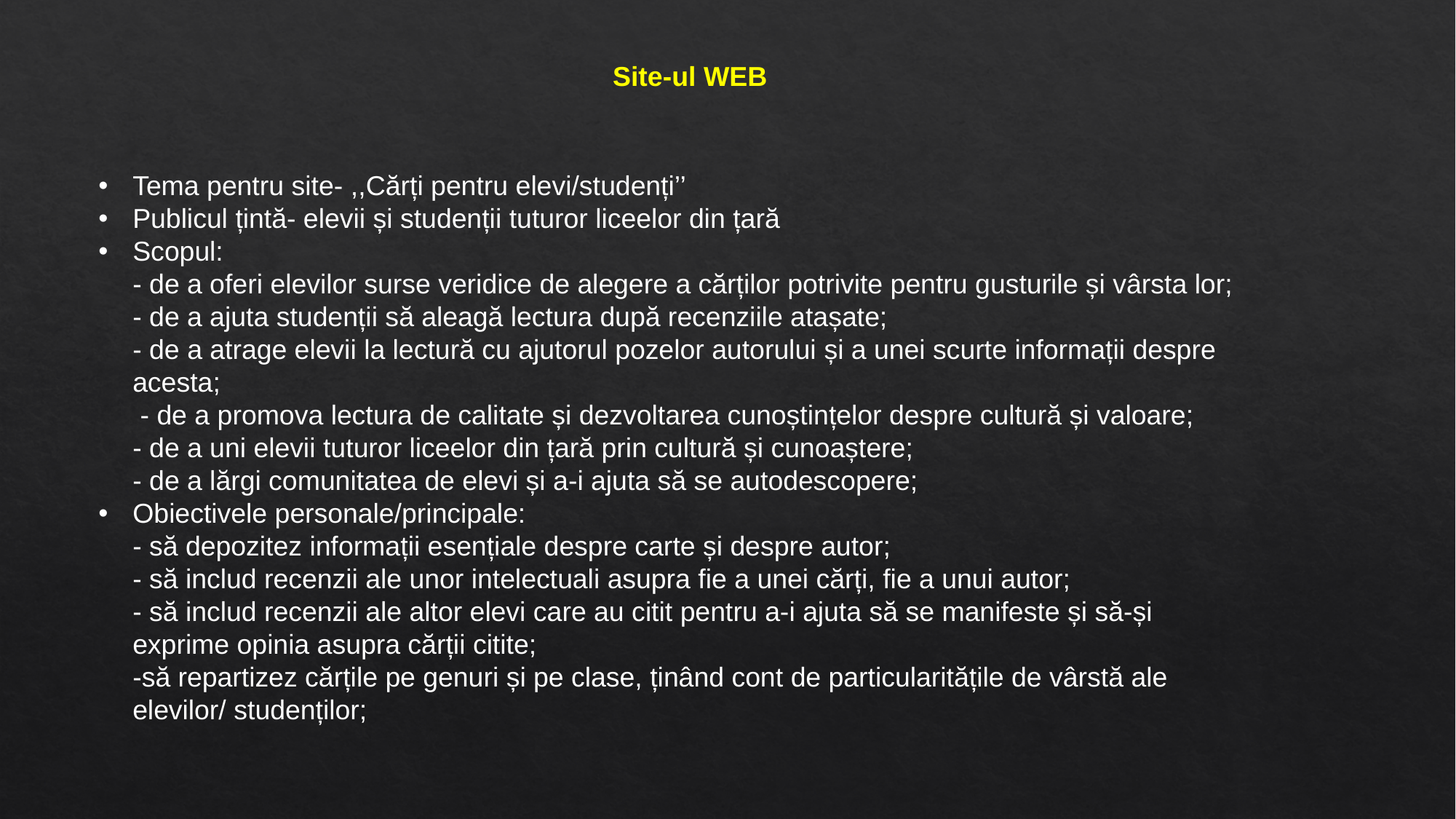

Site-ul WEB
Tema pentru site- ,,Cărți pentru elevi/studenți’’
Publicul țintă- elevii și studenții tuturor liceelor din țară
Scopul:
- de a oferi elevilor surse veridice de alegere a cărților potrivite pentru gusturile și vârsta lor;
- de a ajuta studenții să aleagă lectura după recenziile atașate;
- de a atrage elevii la lectură cu ajutorul pozelor autorului și a unei scurte informații despre acesta;
 - de a promova lectura de calitate și dezvoltarea cunoștințelor despre cultură și valoare;
- de a uni elevii tuturor liceelor din țară prin cultură și cunoaștere;
- de a lărgi comunitatea de elevi și a-i ajuta să se autodescopere;
Obiectivele personale/principale:
- să depozitez informații esențiale despre carte și despre autor;
- să includ recenzii ale unor intelectuali asupra fie a unei cărți, fie a unui autor;
- să includ recenzii ale altor elevi care au citit pentru a-i ajuta să se manifeste și să-și exprime opinia asupra cărții citite;
-să repartizez cărțile pe genuri și pe clase, ținând cont de particularitățile de vârstă ale elevilor/ studenților;